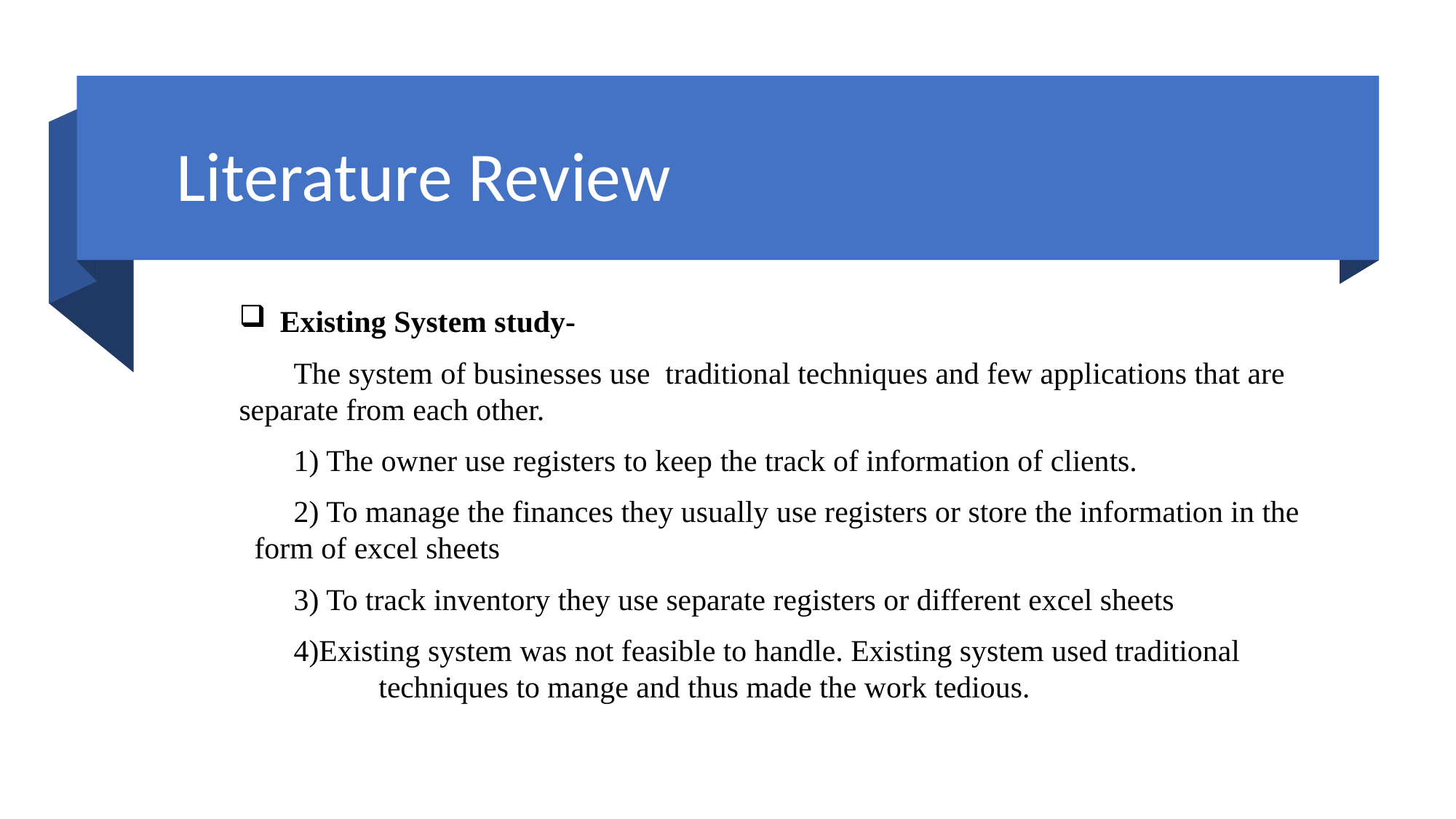

Literature Review

Existing System study-
The system of businesses use  traditional techniques and few applications that are 	  separate from each other.
1) The owner use registers to keep the track of information of clients.
2) To manage the finances they usually use registers or store the information in the 	     form of excel sheets
3) To track inventory they use separate registers or different excel sheets
4)Existing system was not feasible to handle. Existing system used traditional 		    techniques to mange and thus made the work tedious.